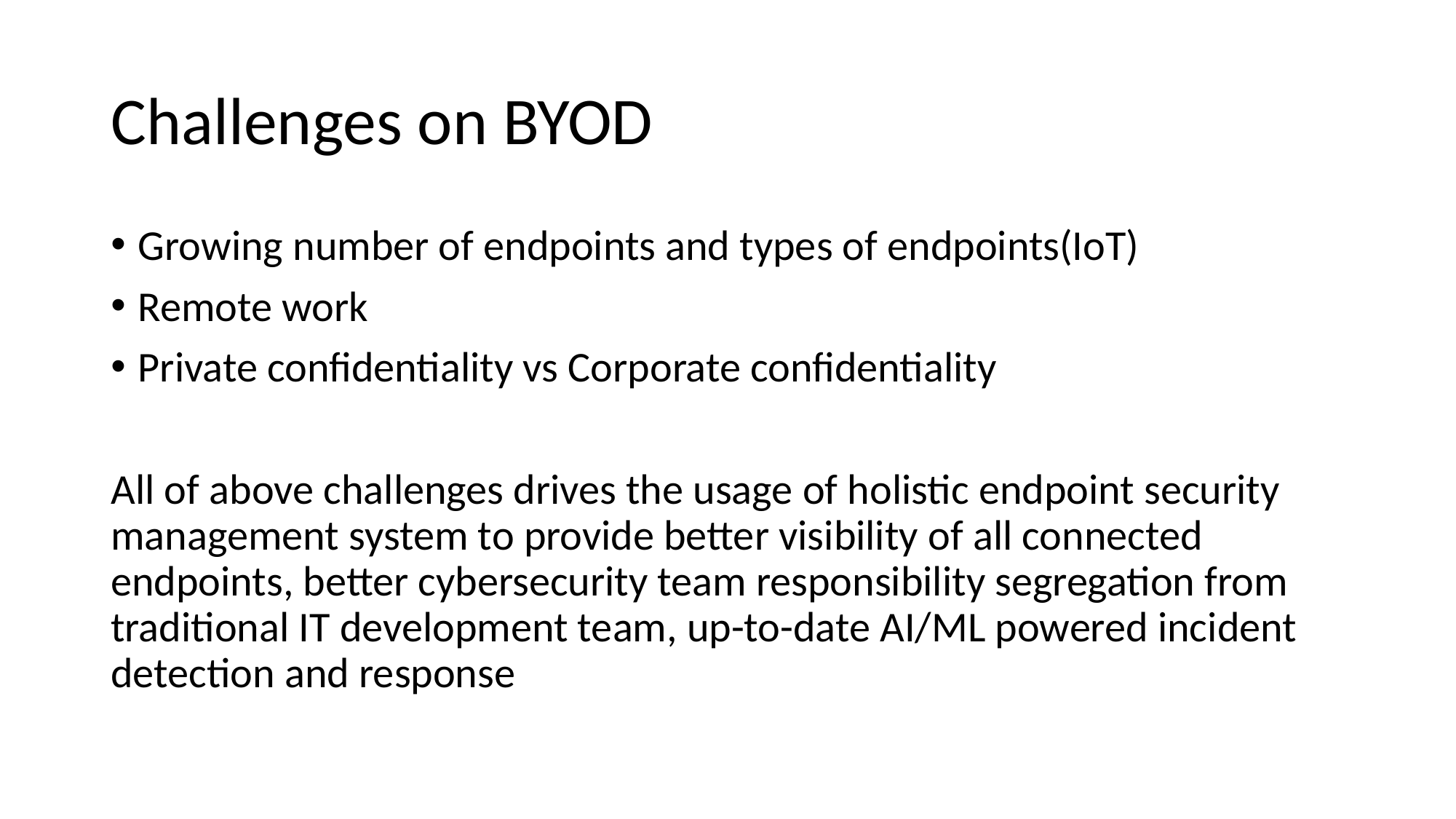

# Challenges on BYOD
Growing number of endpoints and types of endpoints(IoT)
Remote work
Private confidentiality vs Corporate confidentiality

All of above challenges drives the usage of holistic endpoint security management system to provide better visibility of all connected endpoints, better cybersecurity team responsibility segregation from traditional IT development team, up-to-date AI/ML powered incident detection and response